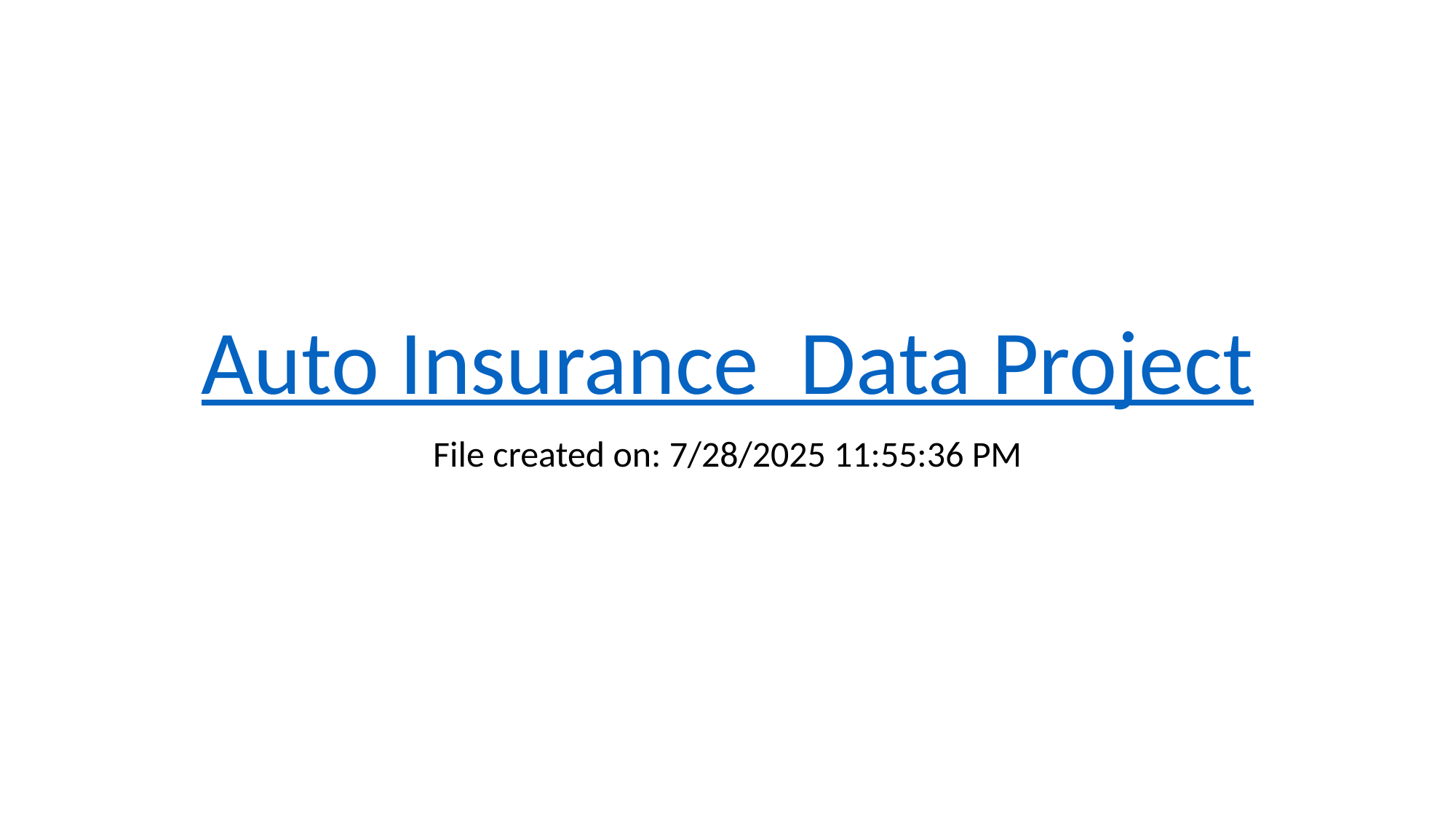

# Auto Insurance  Data Project
File created on: 7/28/2025 11:55:36 PM